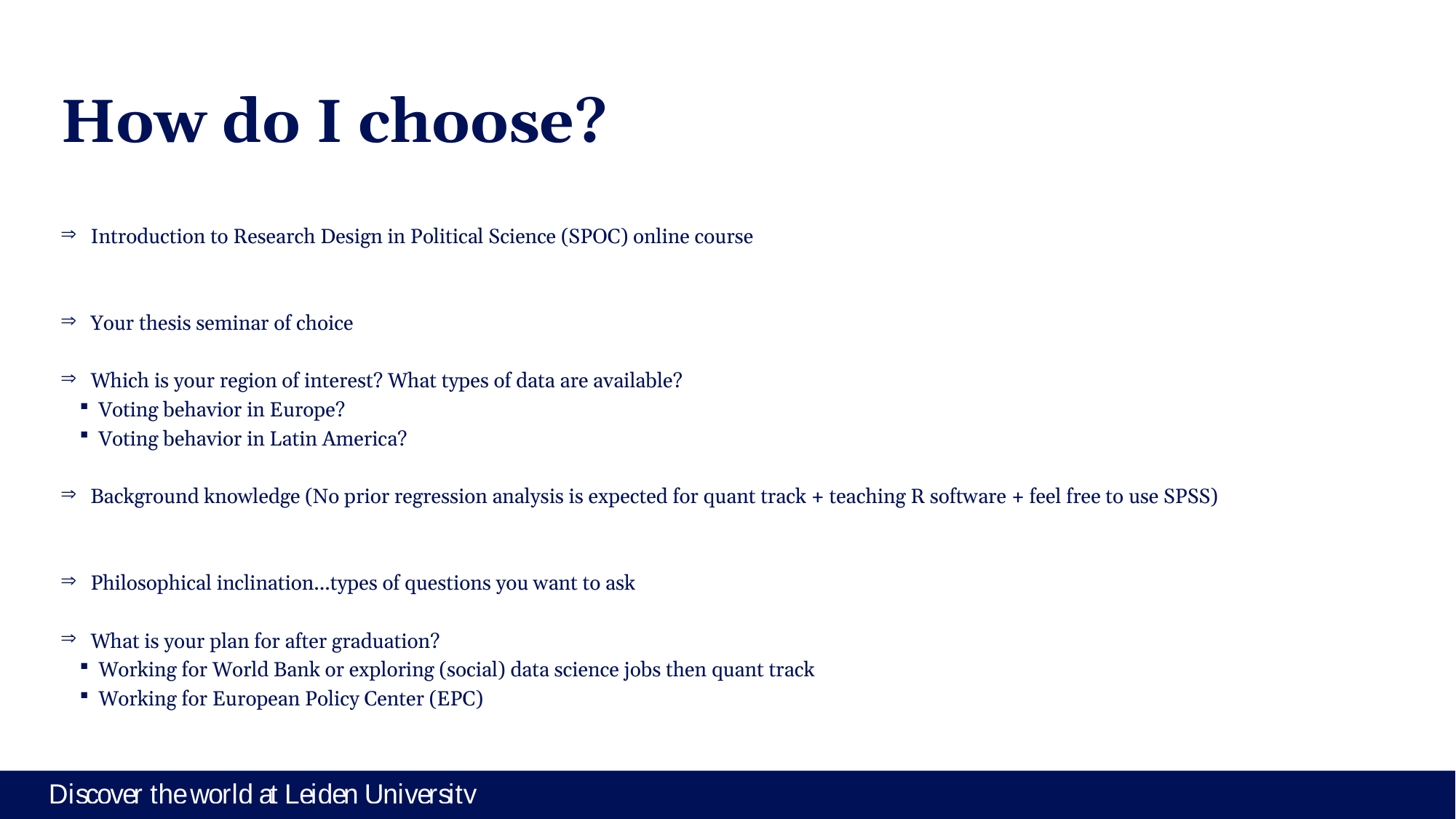

# How do I choose?

Introduction to Research Design in Political Science (SPOC) online course

Your thesis seminar of choice

Which is your region of interest? What types of data are available?
Voting behavior in Europe?
Voting behavior in Latin America?

Background knowledge (No prior regression analysis is expected for quant track + teaching R software + feel free to use SPSS)

Philosophical inclination...types of questions you want to ask

What is your plan for after graduation?
Working for World Bank or exploring (social) data science jobs then quant track
Working for European Policy Center (EPC)